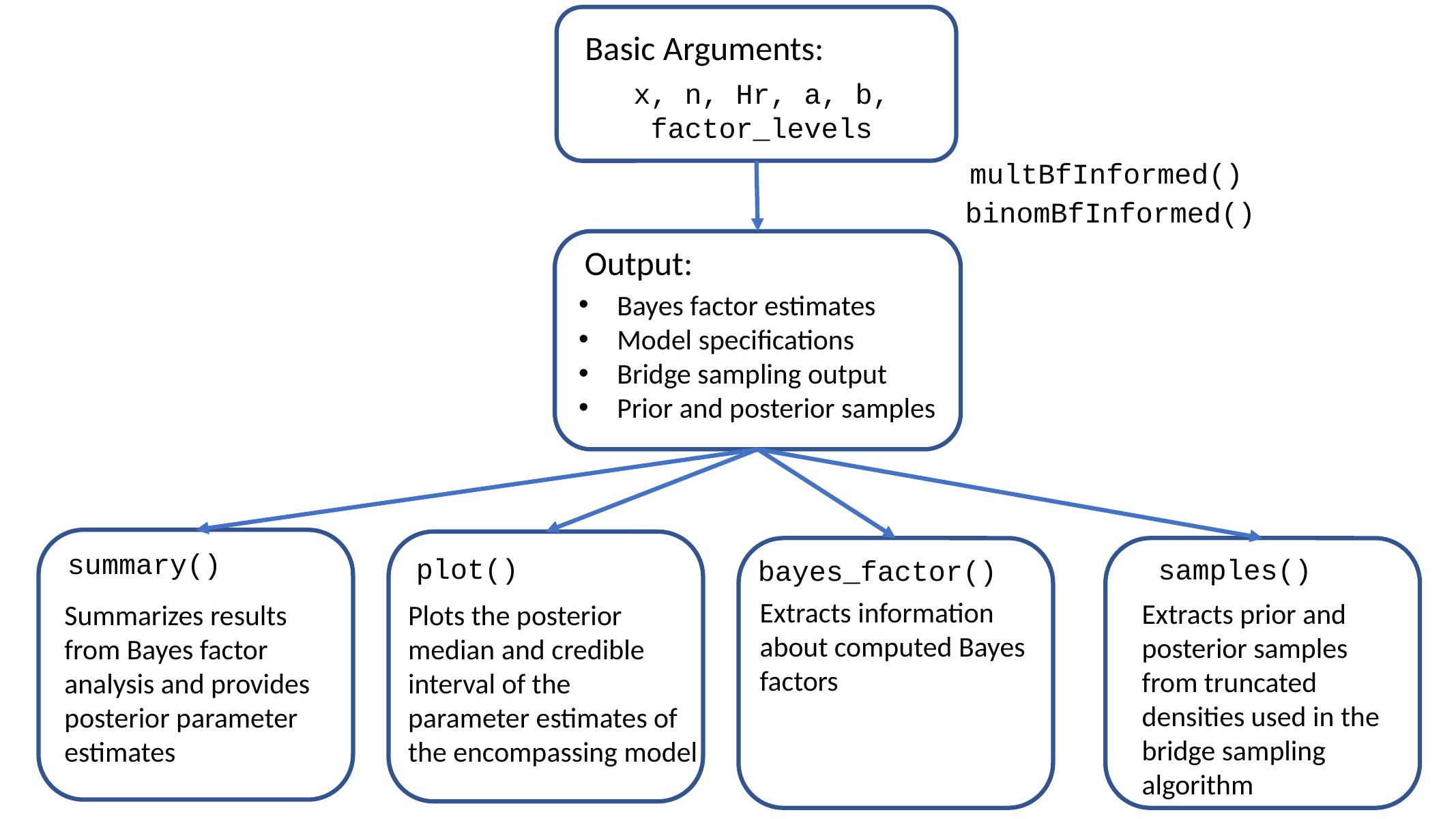

Basic Arguments:
x, n, Hr, a, b, factor_levels
multBfInformed()
binomBfInformed()

Output:
Bayes factor estimates
Model specifications
Bridge sampling output
Prior and posterior samples

summary()
plot()
samples()
bayes_factor()
Extracts information about computed Bayes factors
Extracts prior and posterior samples from truncated densities used in the bridge sampling algorithm
Summarizes results from Bayes factor analysis and provides posterior parameter estimates
Plots the posterior
median and credible interval of the
parameter estimates of the encompassing model